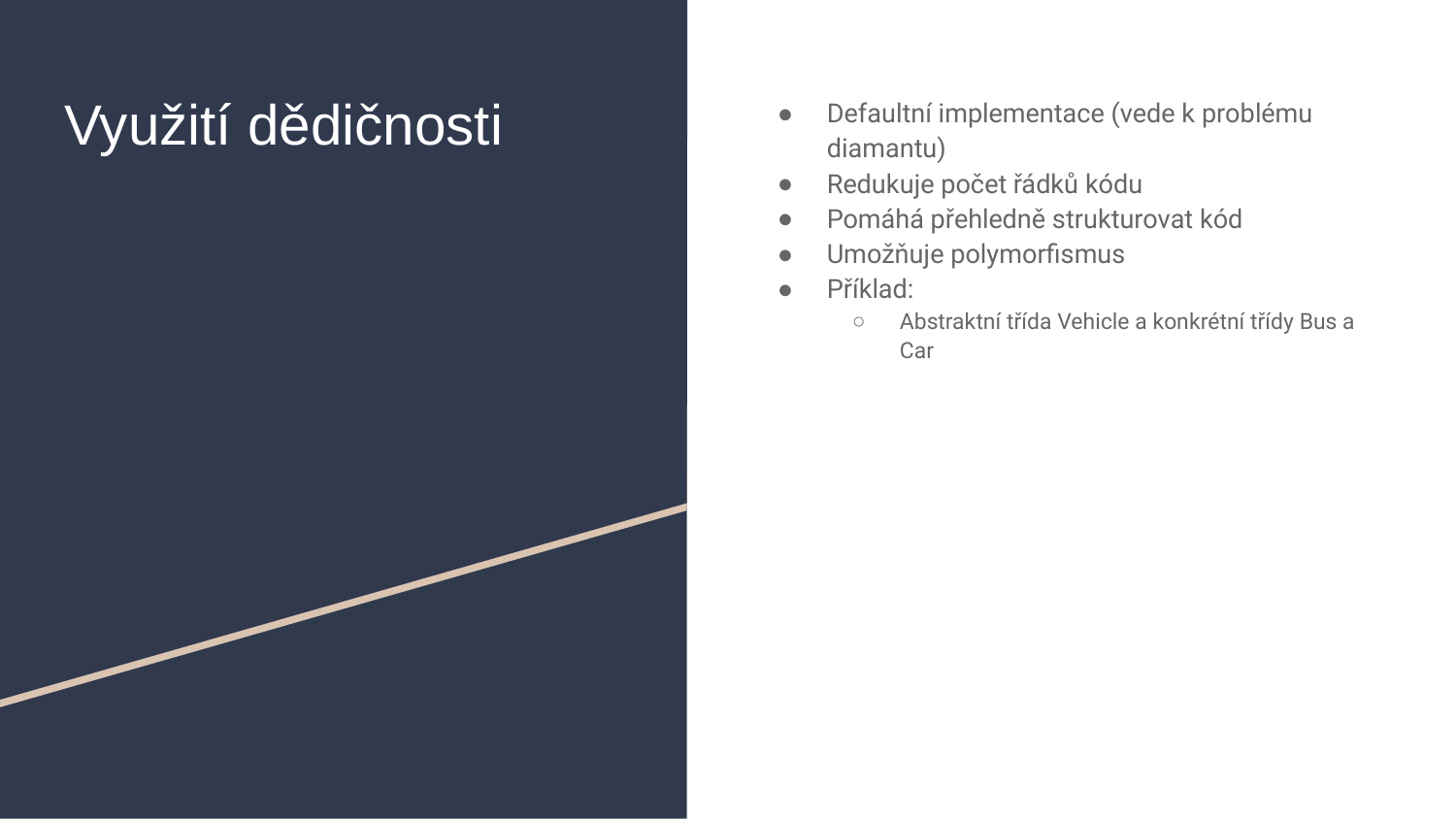

# Využití dědičnosti
Defaultní implementace (vede k problému diamantu)
Redukuje počet řádků kódu
Pomáhá přehledně strukturovat kód
Umožňuje polymorfismus
Příklad:
Abstraktní třída Vehicle a konkrétní třídy Bus a Car